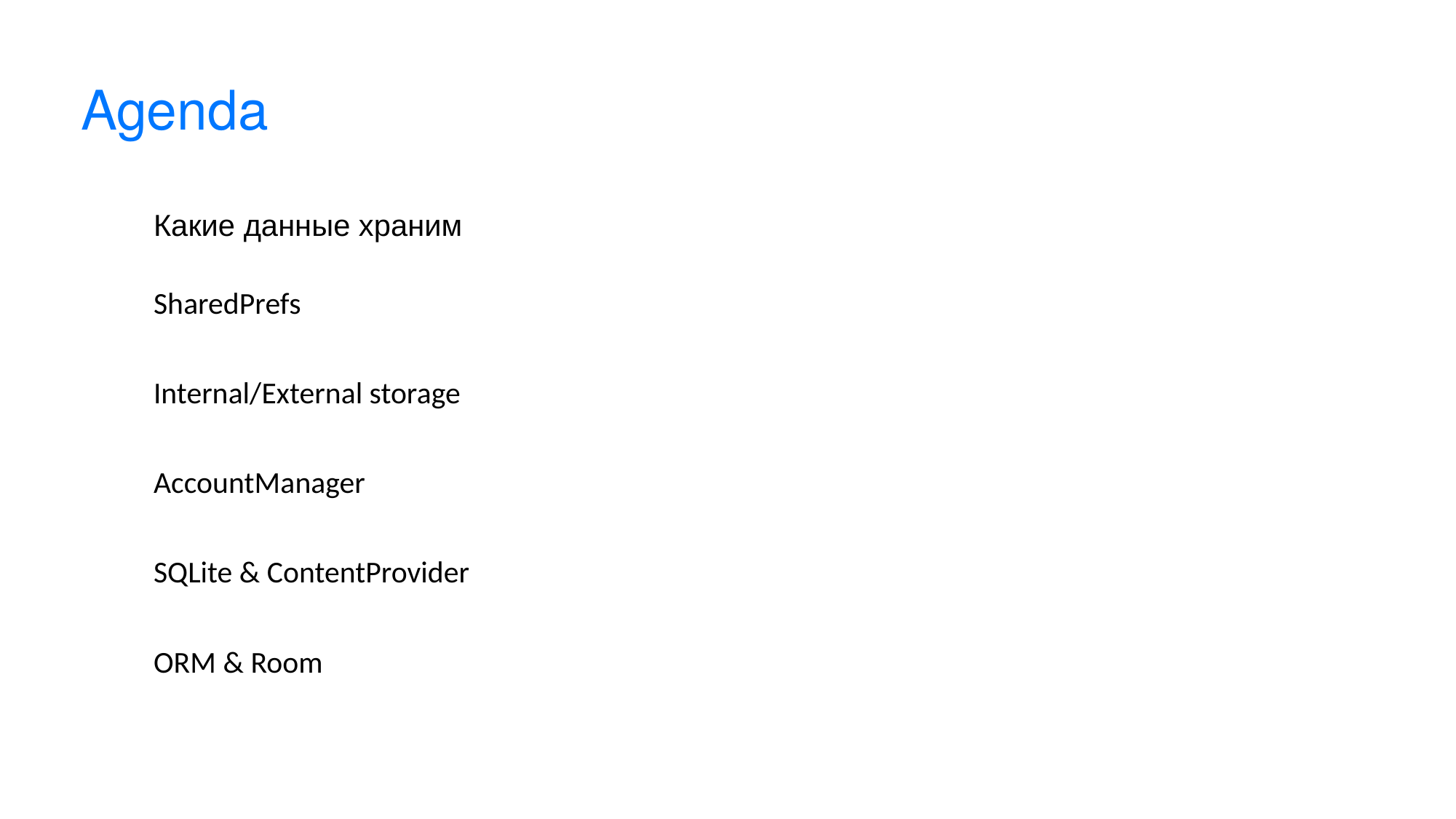

# Agenda
| Какие данные храним |  |
| --- | --- |
| SharedPrefs |  |
| Internal/External storage |  |
| AccountManager |  |
| SQLite & ContentProvider |  |
| ORM & Room |  |
|  |  |